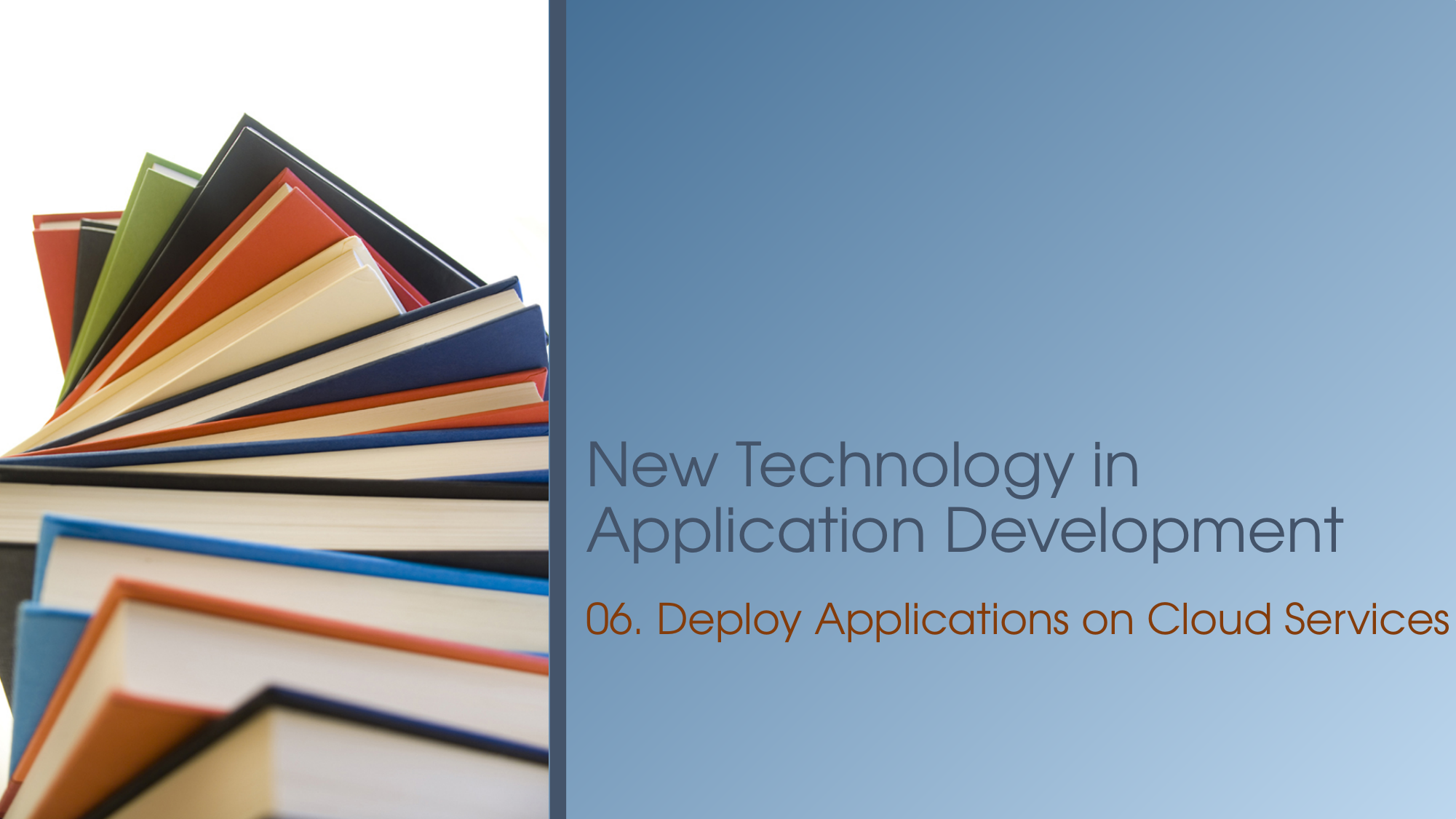

# New Technology in Application Development
06. Deploy Applications on Cloud Services